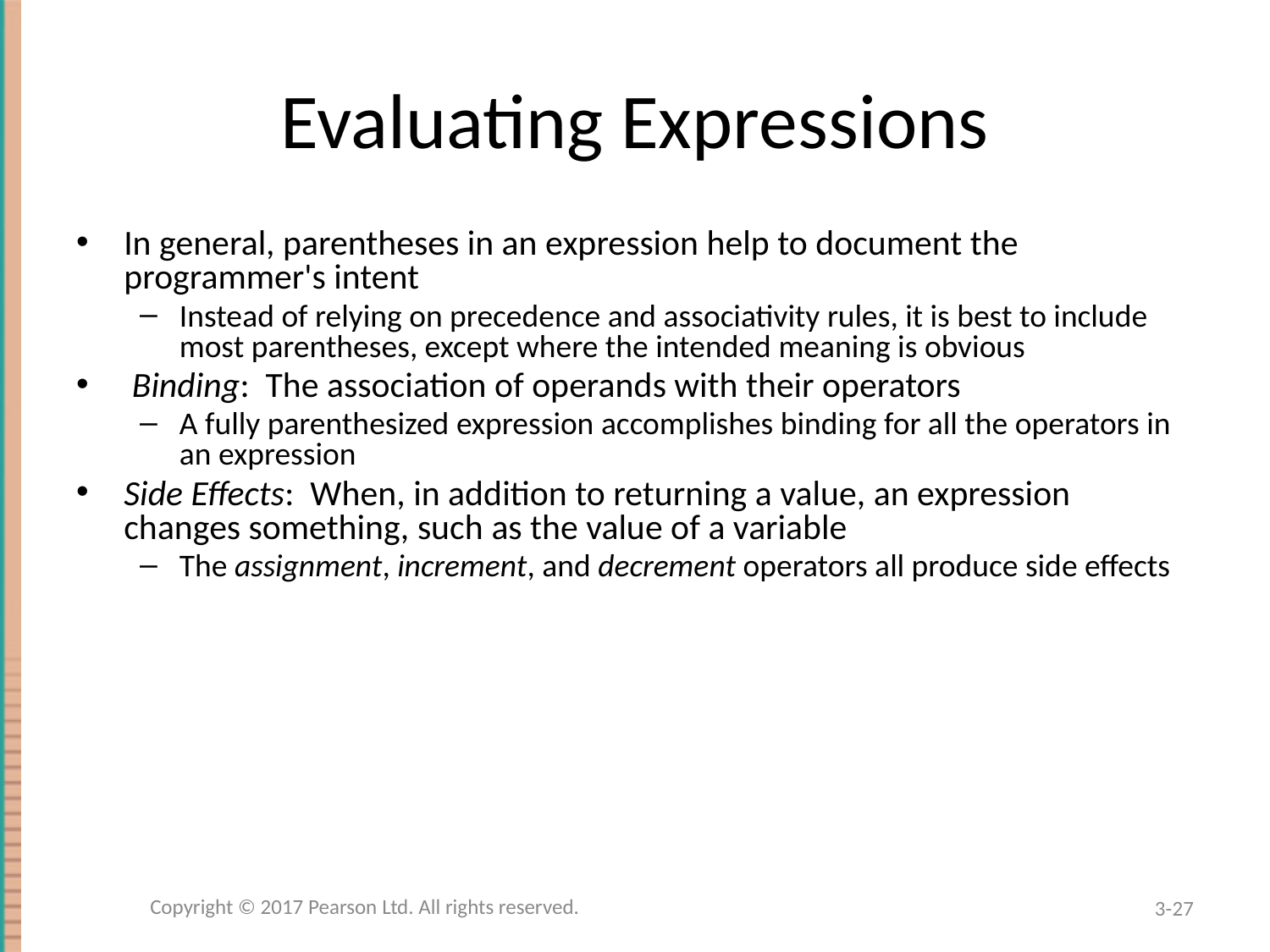

# Evaluating Expressions
In general, parentheses in an expression help to document the programmer's intent
Instead of relying on precedence and associativity rules, it is best to include most parentheses, except where the intended meaning is obvious
 Binding:  The association of operands with their operators
A fully parenthesized expression accomplishes binding for all the operators in an expression
Side Effects:  When, in addition to returning a value, an expression changes something, such as the value of a variable
The assignment, increment, and decrement operators all produce side effects
Copyright © 2017 Pearson Ltd. All rights reserved.
3-27